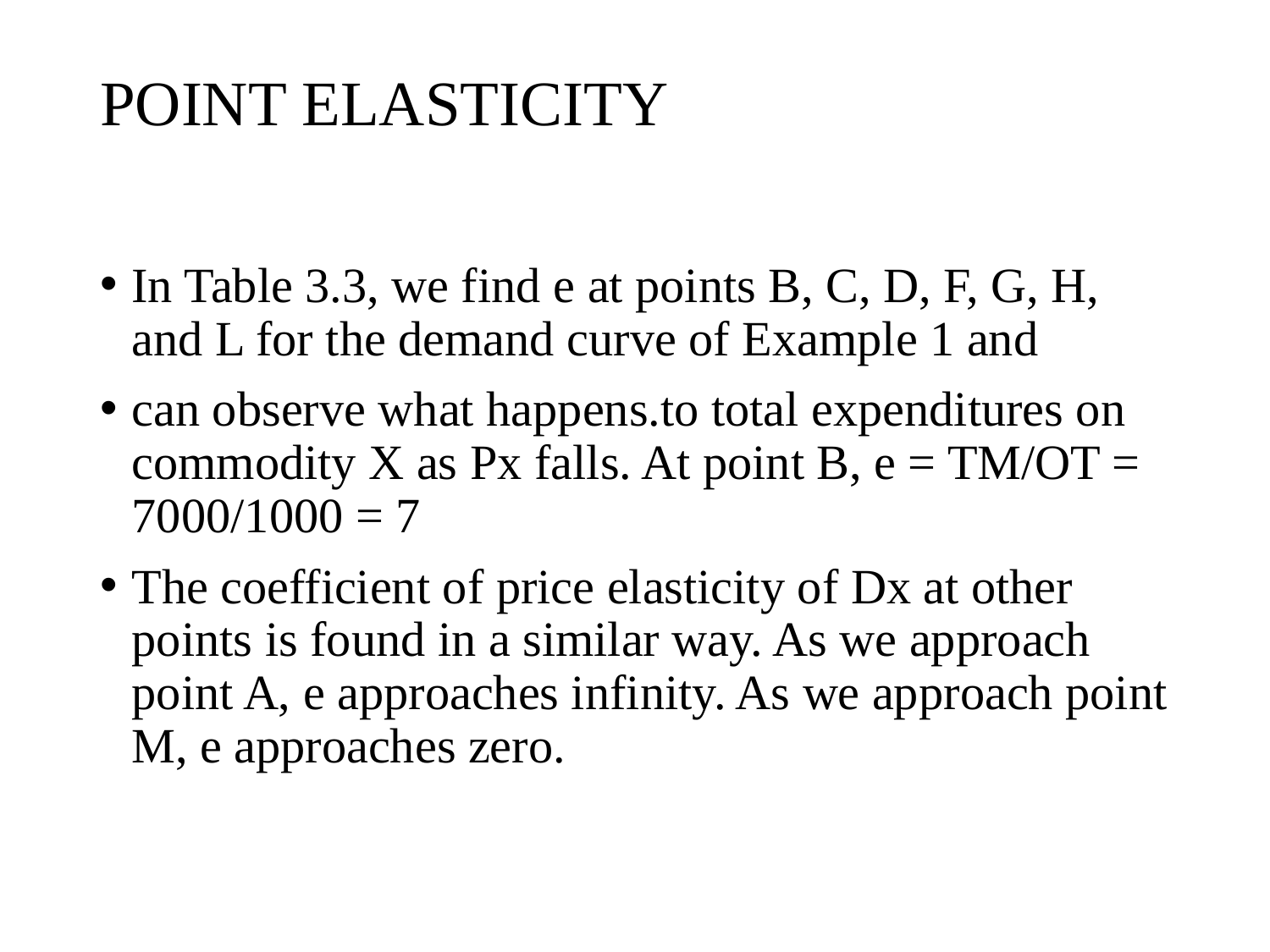

# POINT ELASTICITY
In Table 3.3, we find e at points B, C, D, F, G, H, and L for the demand curve of Example 1 and
can observe what happens.to total expenditures on commodity X as Px falls. At point B, e = TM/OT = 7000/1000 = 7
The coefficient of price elasticity of Dx at other points is found in a similar way. As we approach point A, e approaches infinity. As we approach point M, e approaches zero.